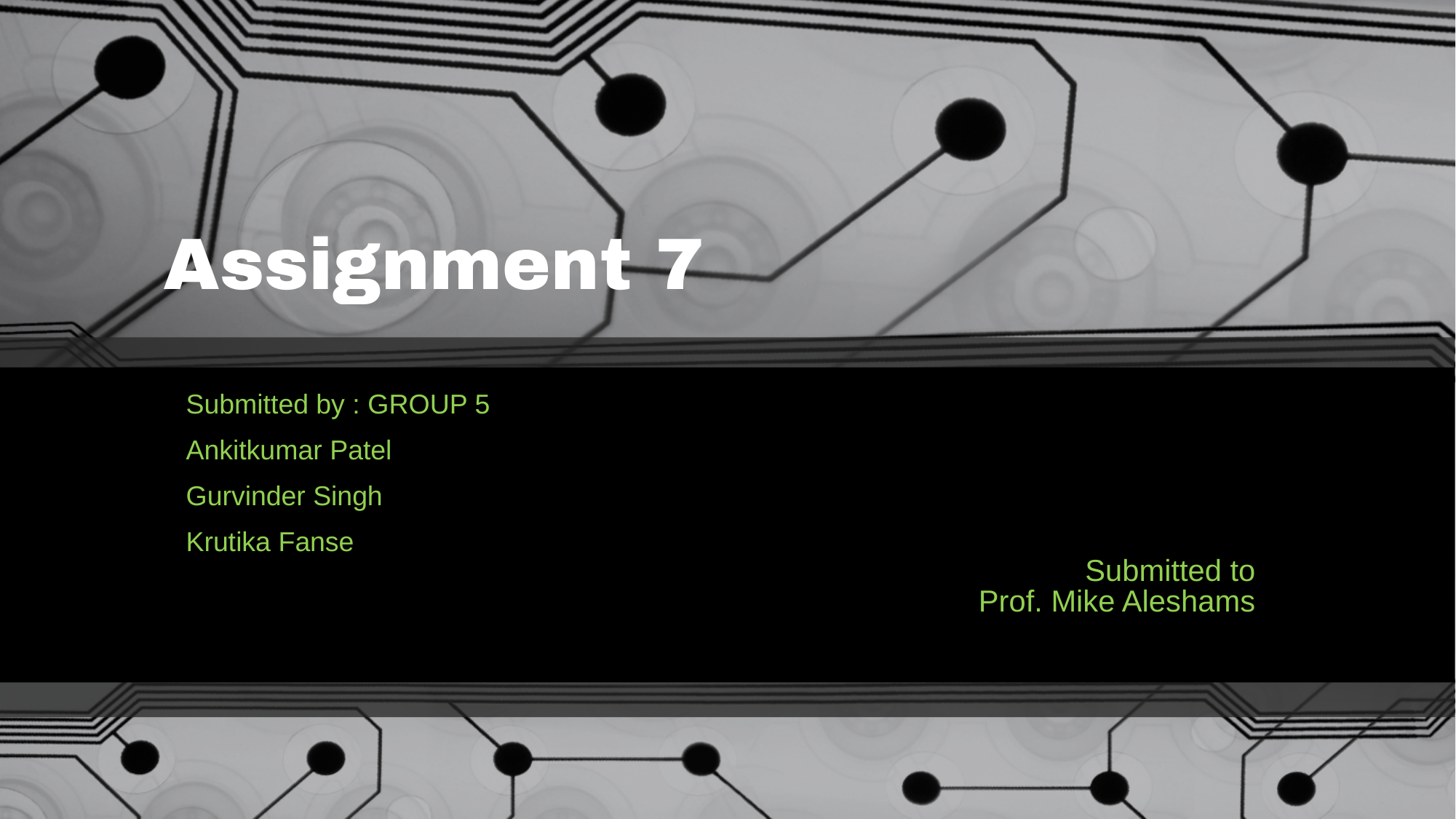

# Assignment 7
Submitted by : GROUP 5
Ankitkumar Patel
Gurvinder Singh
Krutika Fanse
Submitted to
Prof. Mike Aleshams